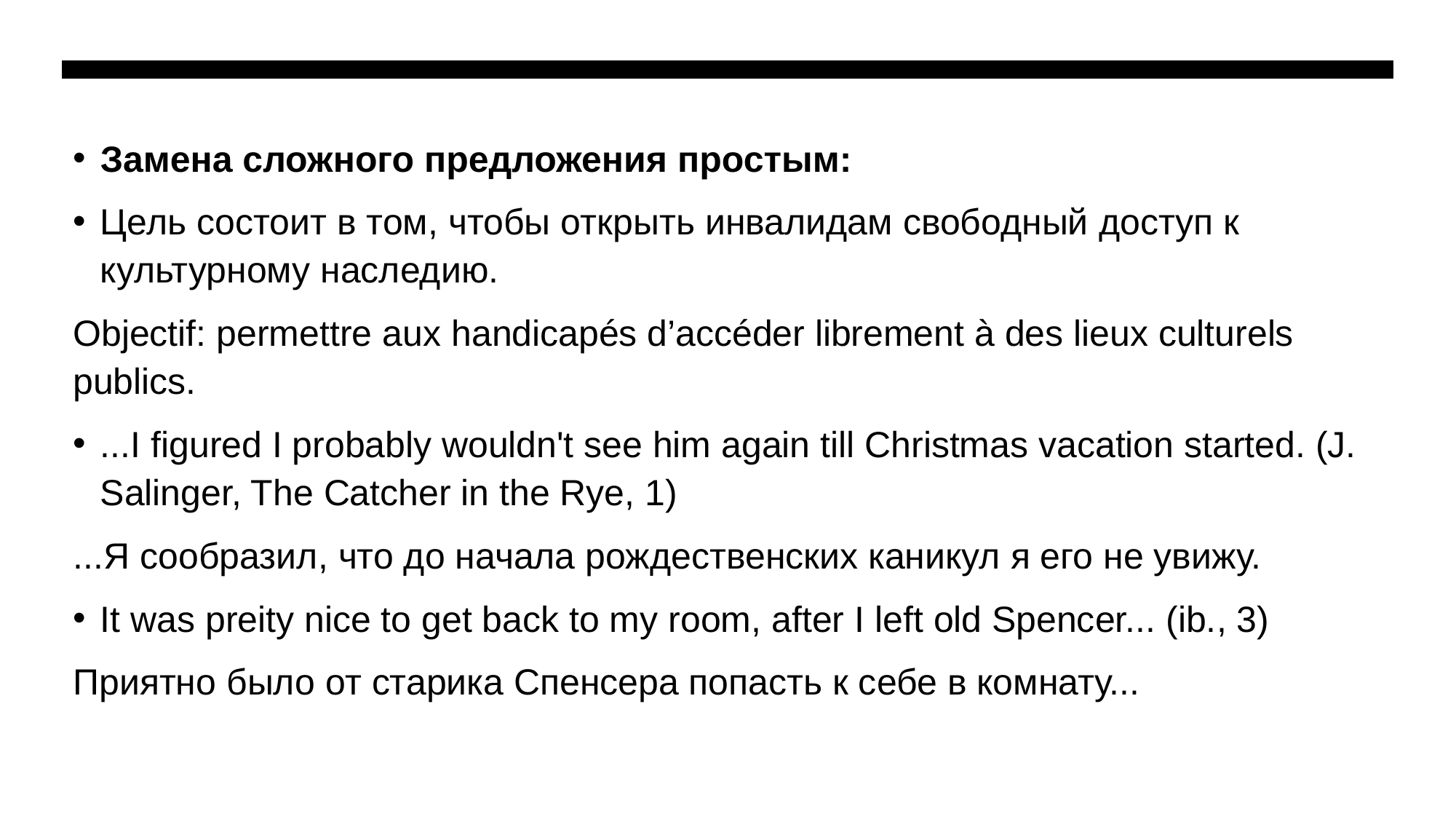

Замена сложного предложения простым:
Цель состоит в том, чтобы открыть инвалидам свободный доступ к культурному наследию.
Objectif: permettre aux handicapés d’accéder librement à des lieux culturels publics.
...I figured I probably wouldn't see him again till Christmas vacation started. (J. Salinger, The Catcher in the Rye, 1)
...Я сообразил, что до начала рождественских каникул я его не увижу.
It was preity nice to get back to my room, after I left old Spencer... (ib., 3)
Приятно было от старика Спенсера попасть к себе в комнату...